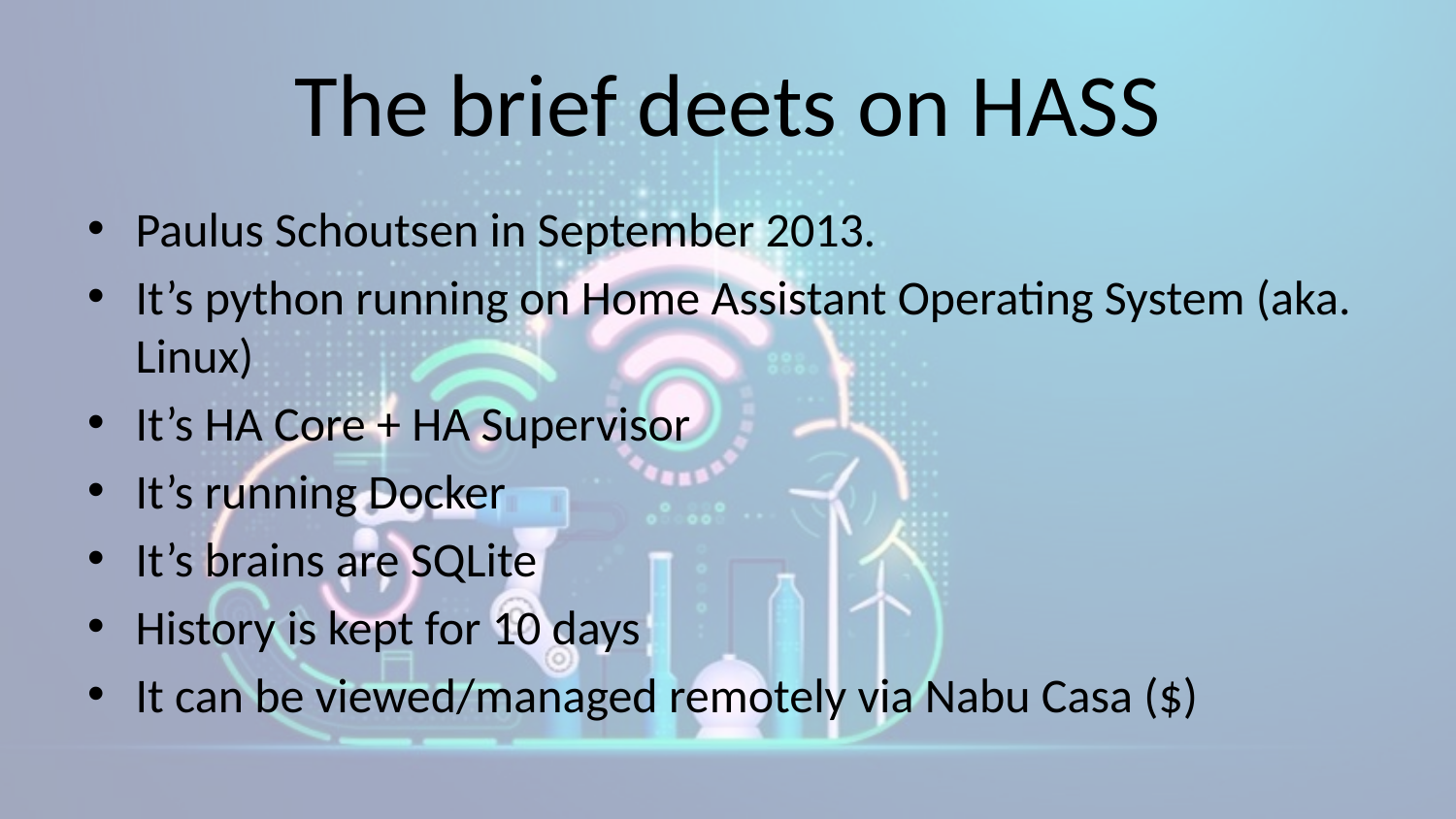

# The brief deets on HASS
Paulus Schoutsen in September 2013.
It’s python running on Home Assistant Operating System (aka. Linux)
It’s HA Core + HA Supervisor
It’s running Docker
It’s brains are SQLite
History is kept for 10 days
It can be viewed/managed remotely via Nabu Casa ($)